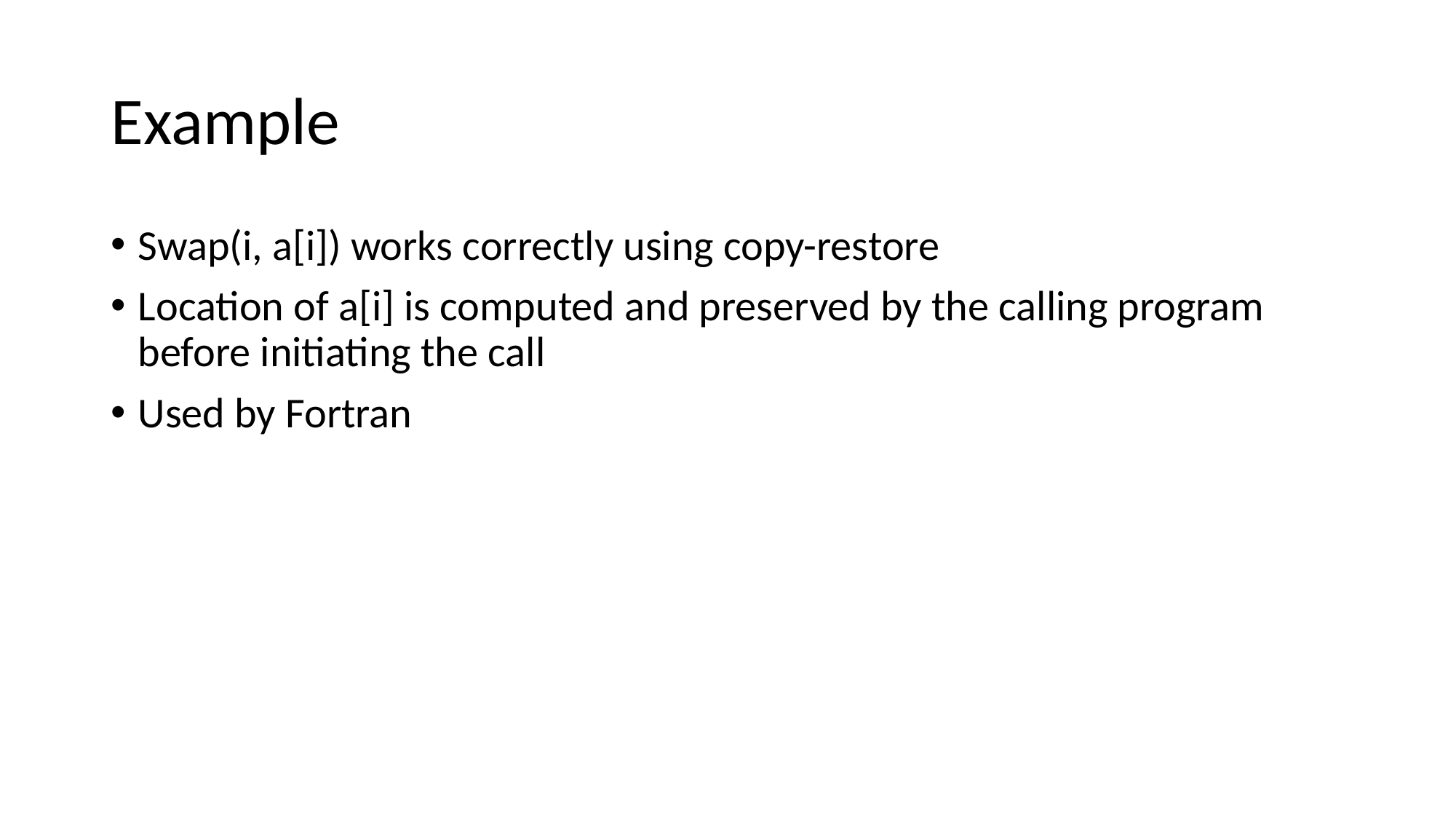

# Example
Swap(i, a[i]) works correctly using copy-restore
Location of a[i] is computed and preserved by the calling program before initiating the call
Used by Fortran